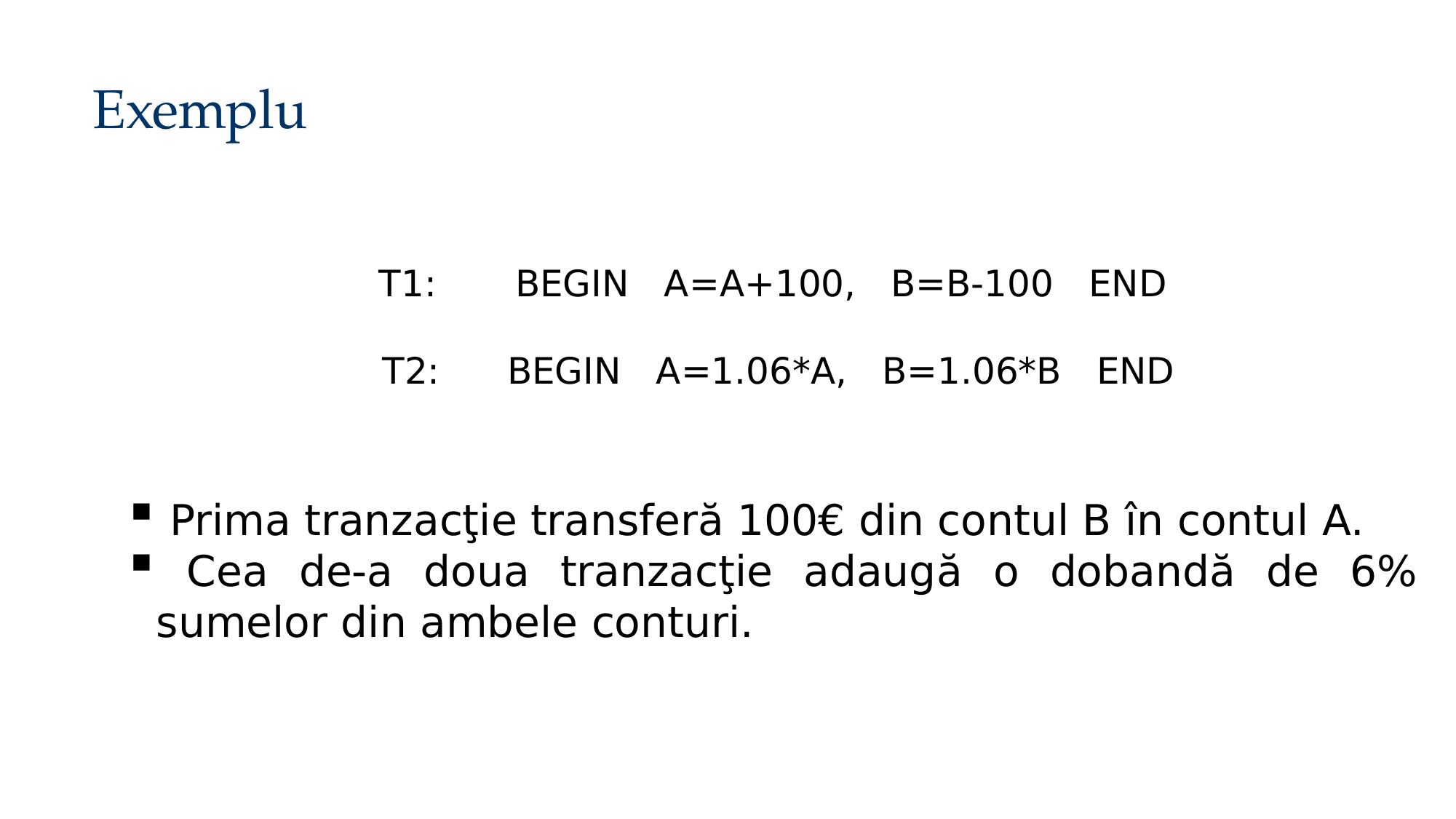

Exemplu

T1:	BEGIN   A=A+100,   B=B-100   END

 T2:	BEGIN   A=1.06*A,   B=1.06*B   END

 Prima tranzacţie transferă 100€ din contul B în contul A.
 Cea de-a doua tranzacţie adaugă o dobandă de 6% sumelor din ambele conturi.